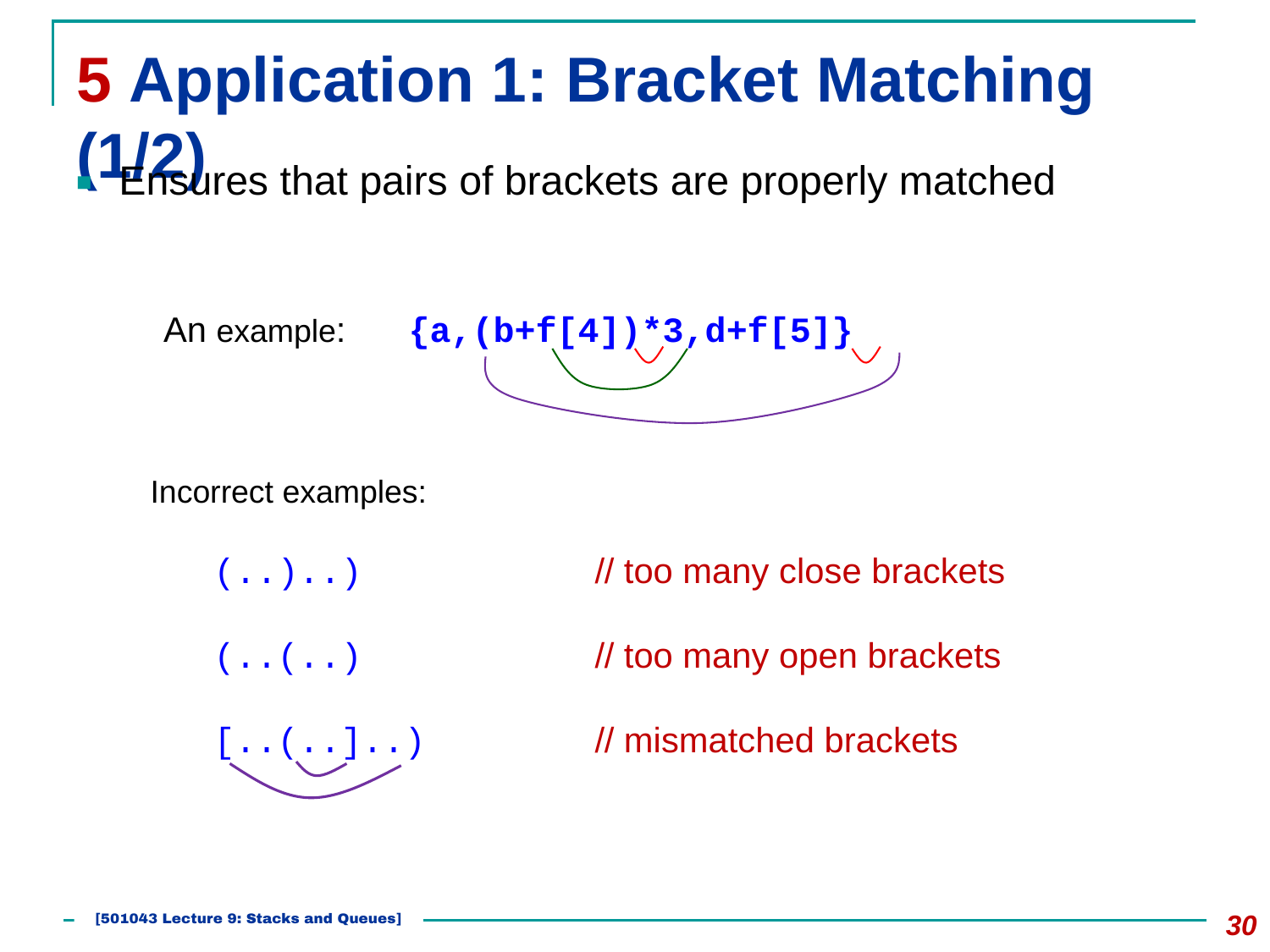

# 5 Application 1: Bracket Matching (1/2)
Ensures that pairs of brackets are properly matched
 An example:	{a,(b+f[4])*3,d+f[5]}

Incorrect examples:

	(..)..)		// too many close brackets

 	(..(..)		// too many open brackets

 	[..(..]..)		// mismatched brackets

30
[501043 Lecture 9: Stacks and Queues]